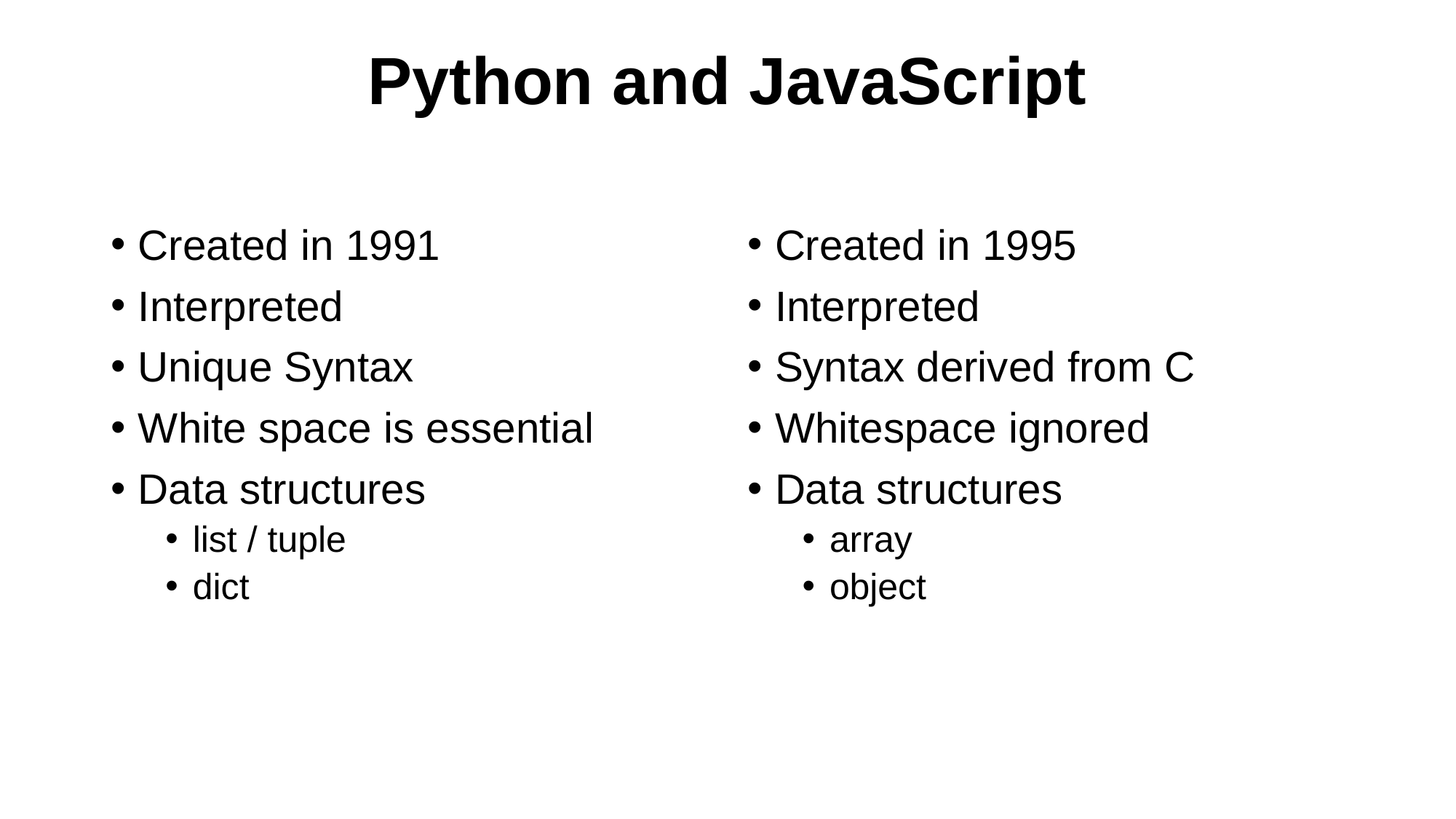

# Python and JavaScript
Created in 1991
Interpreted
Unique Syntax
White space is essential
Data structures
list / tuple
dict

Created in 1995
Interpreted
Syntax derived from C
Whitespace ignored
Data structures
array
object